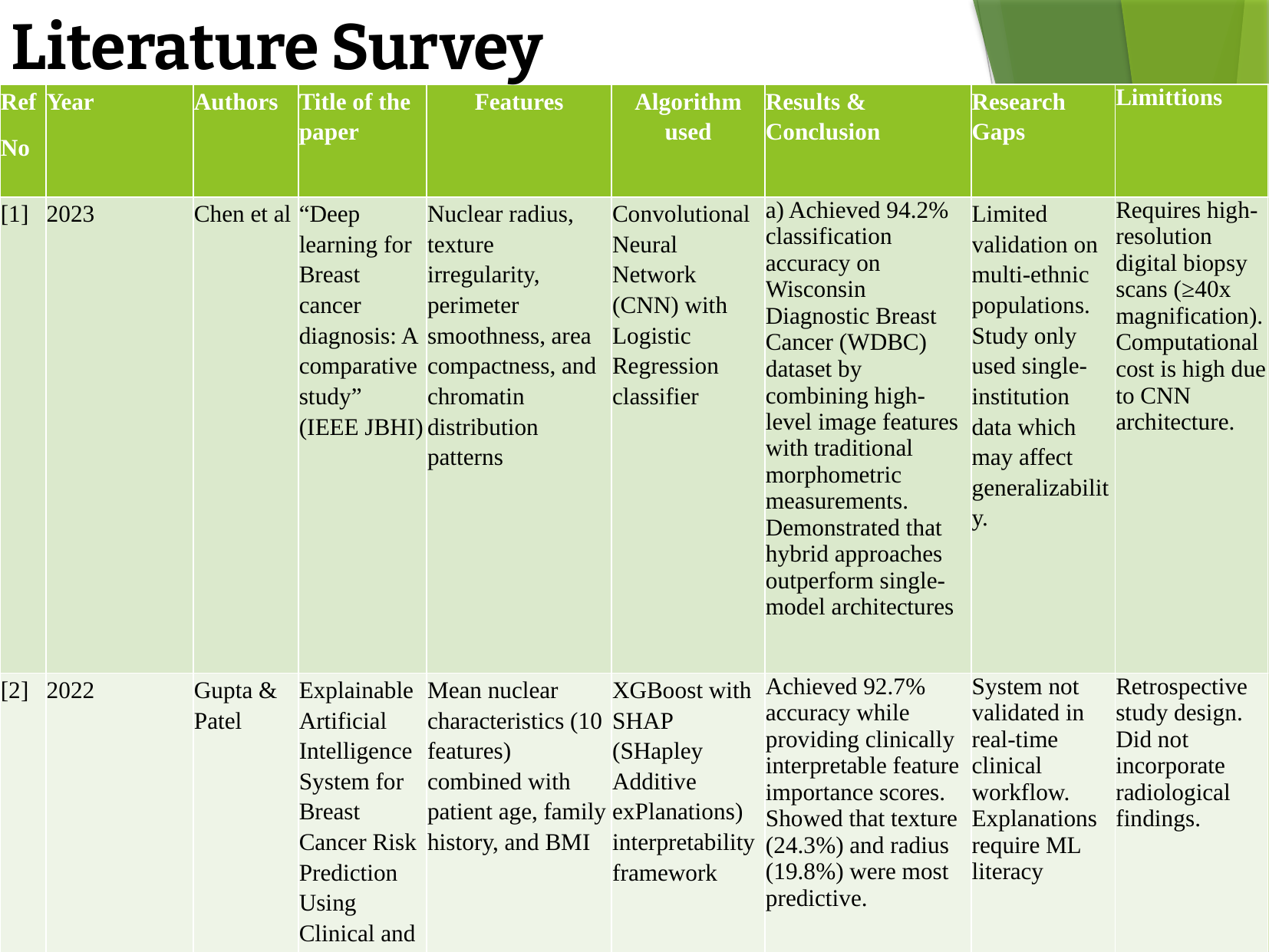

Literature Survey
| Ref No | Year | Authors | Title of the paper | Features | Algorithm used | Results & Conclusion | Research Gaps | Limittions |
| --- | --- | --- | --- | --- | --- | --- | --- | --- |
| [1] | 2023 | Chen et al | “Deep learning for Breast cancer diagnosis: A comparative study” (IEEE JBHI) | Nuclear radius, texture irregularity, perimeter smoothness, area compactness, and chromatin distribution patterns | Convolutional Neural Network (CNN) with Logistic Regression classifier | a) Achieved 94.2% classification accuracy on Wisconsin Diagnostic Breast Cancer (WDBC) dataset by combining high-level image features with traditional morphometric measurements. Demonstrated that hybrid approaches outperform single-model architectures | Limited validation on multi-ethnic populations. Study only used single-institution data which may affect generalizability. | Requires high-resolution digital biopsy scans (≥40x magnification). Computational cost is high due to CNN architecture. |
| [2] | 2022 | Gupta & Patel | Explainable Artificial Intelligence System for Breast Cancer Risk Prediction Using Clinical and Morphological Features" (Nature Scientific Reports) | Mean nuclear characteristics (10 features) combined with patient age, family history, and BMI | XGBoost with SHAP (SHapley Additive exPlanations) interpretability framework | Achieved 92.7% accuracy while providing clinically interpretable feature importance scores. Showed that texture (24.3%) and radius (19.8%) were most predictive. | System not validated in real-time clinical workflow. Explanations require ML literacy | Retrospective study design. Did not incorporate radiological findings. |
#